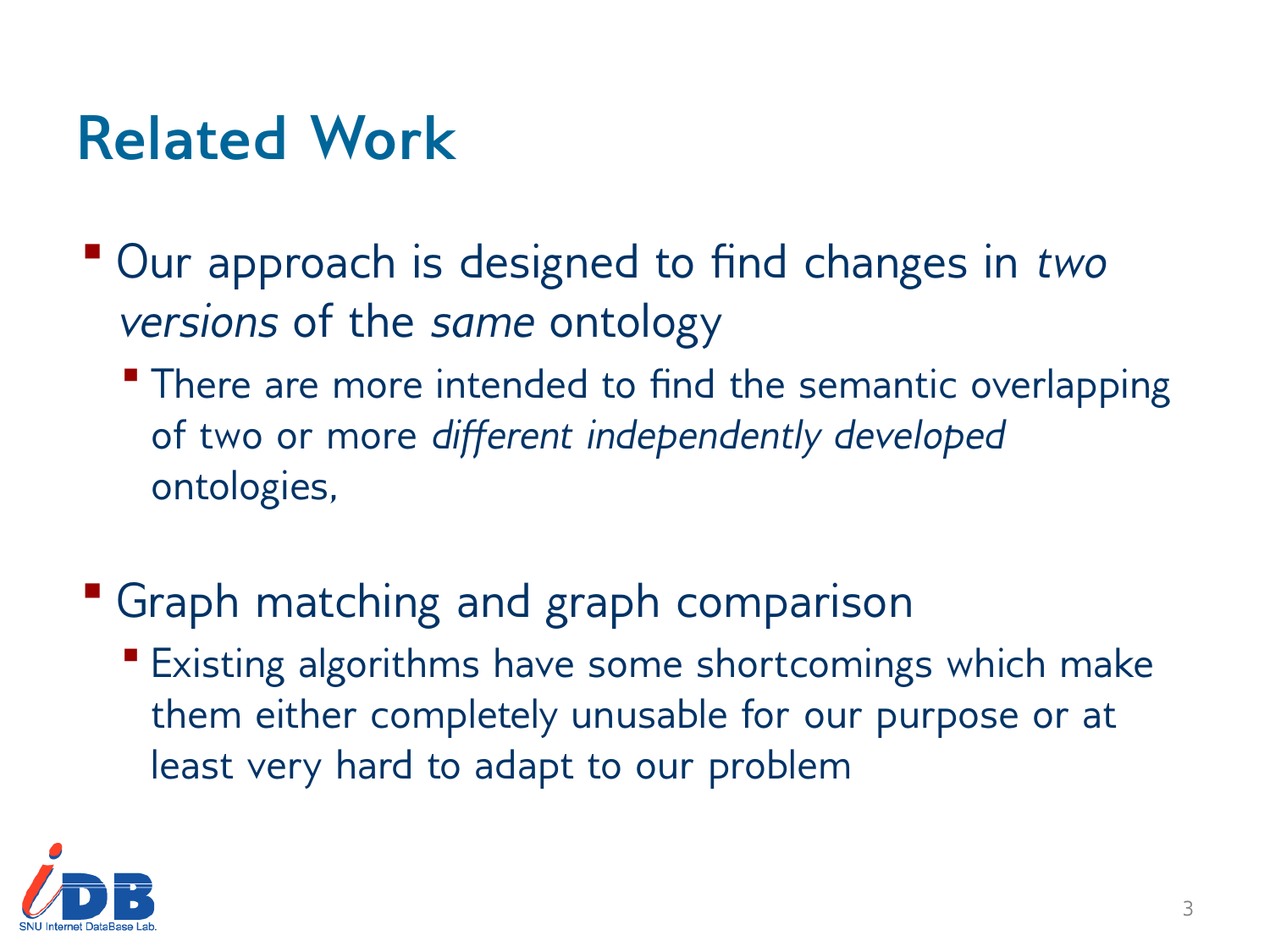

# Related Work
Our approach is designed to find changes in two versions of the same ontology
There are more intended to find the semantic overlapping of two or more different independently developed ontologies,

Graph matching and graph comparison
Existing algorithms have some shortcomings which make them either completely unusable for our purpose or at least very hard to adapt to our problem

3